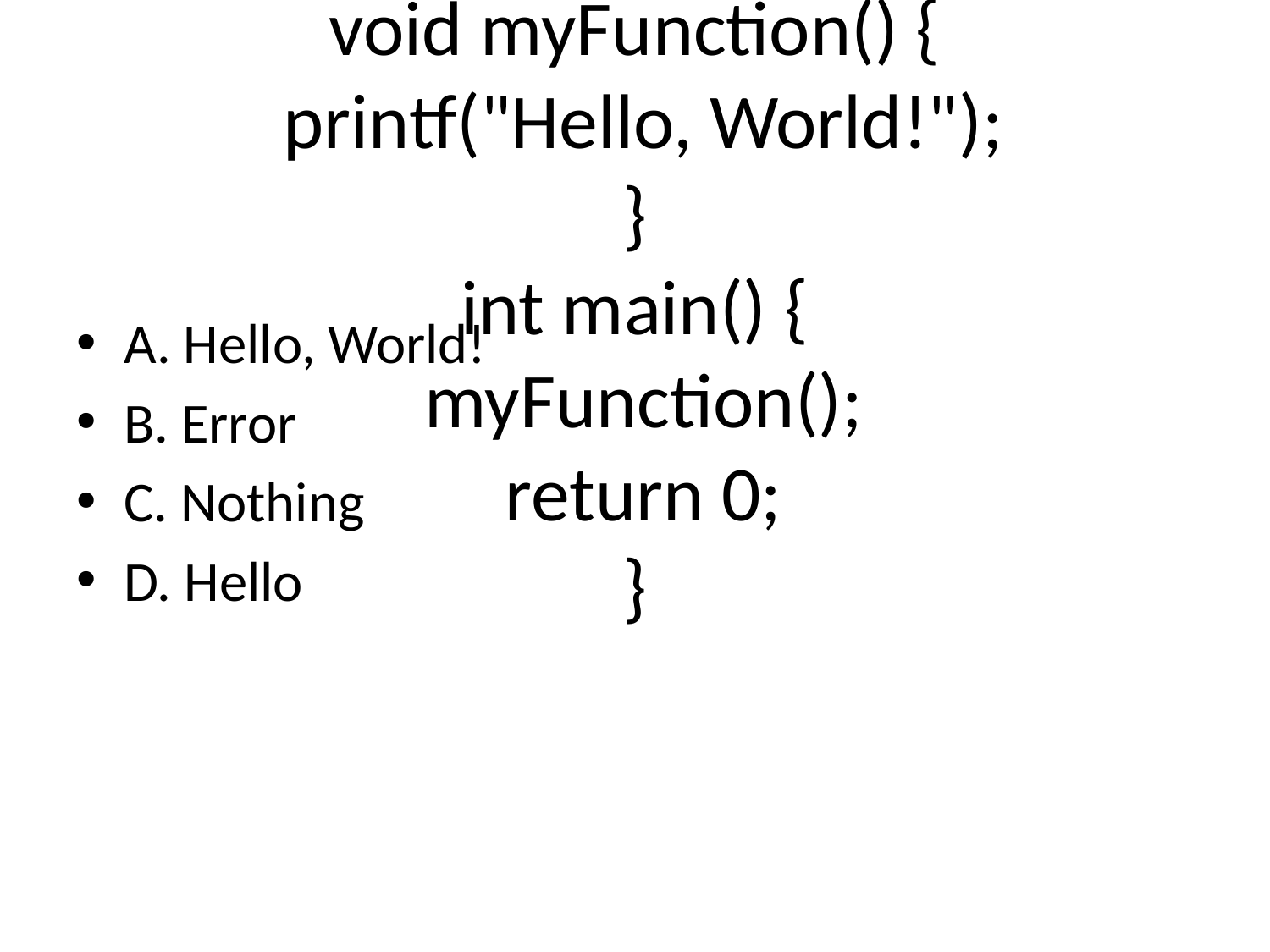

# Q8: What is the output of the following code?

c
#include <stdio.h>
void myFunction() {
 printf("Hello, World!");
}
int main() {
 myFunction();
 return 0;
}

A. Hello, World!
B. Error
C. Nothing
D. Hello